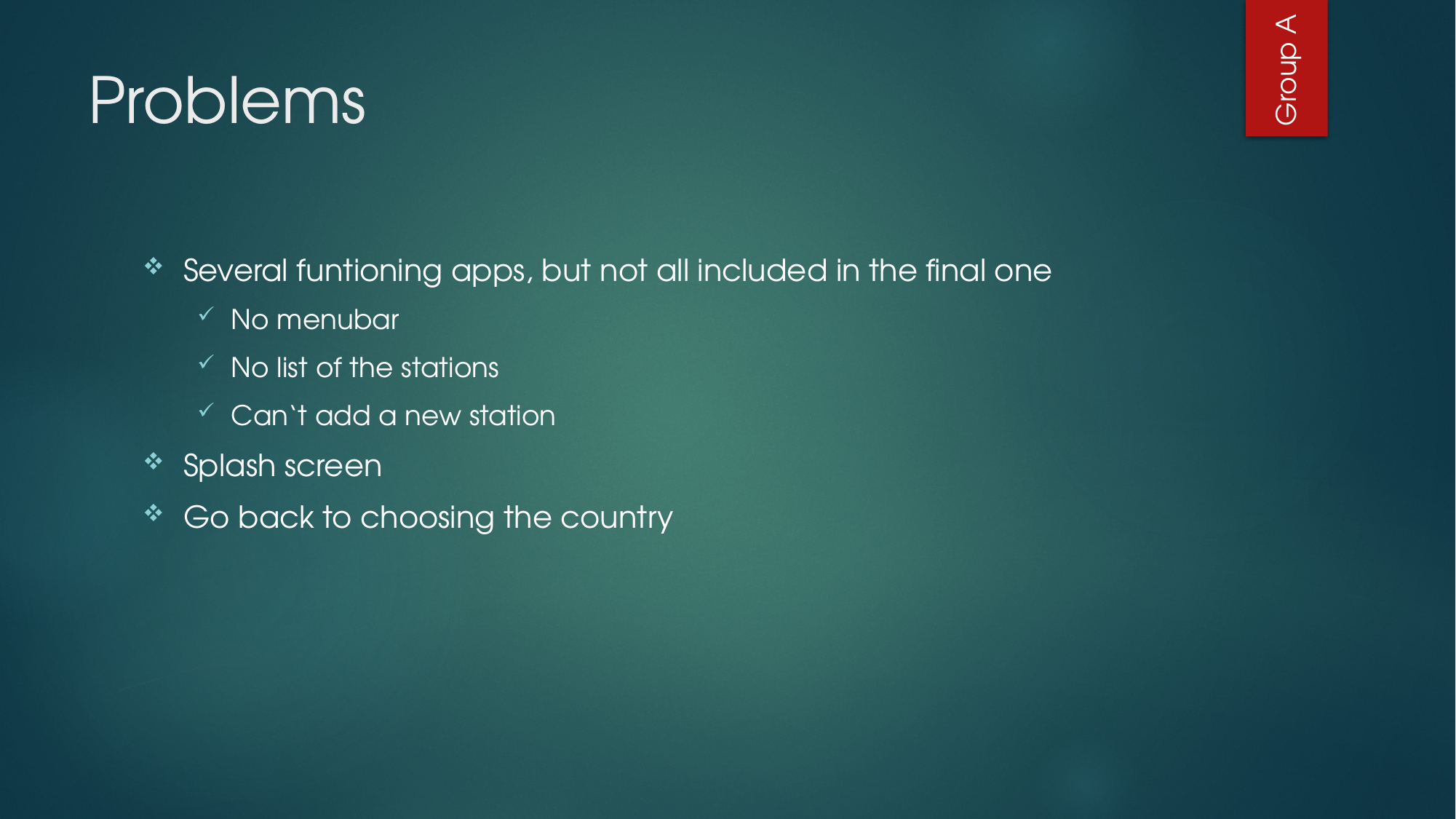

Group A
# Problems
Several funtioning apps, but not all included in the final one
No menubar
No list of the stations
Can‘t add a new station
Splash screen
Go back to choosing the country